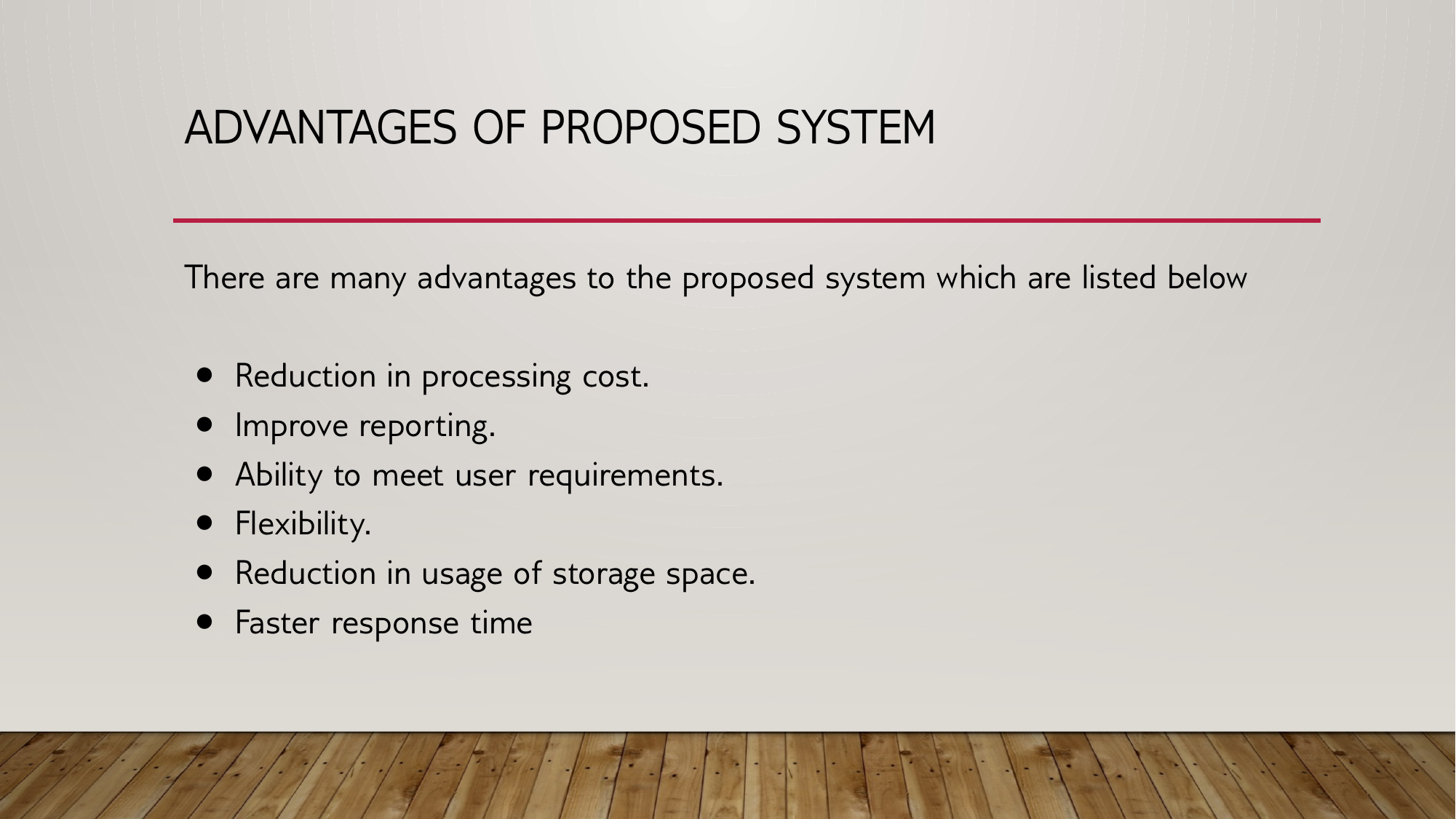

# Advantages of Proposed System
There are many advantages to the proposed system which are listed below

Reduction in processing cost.
Improve reporting.
Ability to meet user requirements.
Flexibility.
Reduction in usage of storage space.
Faster response time